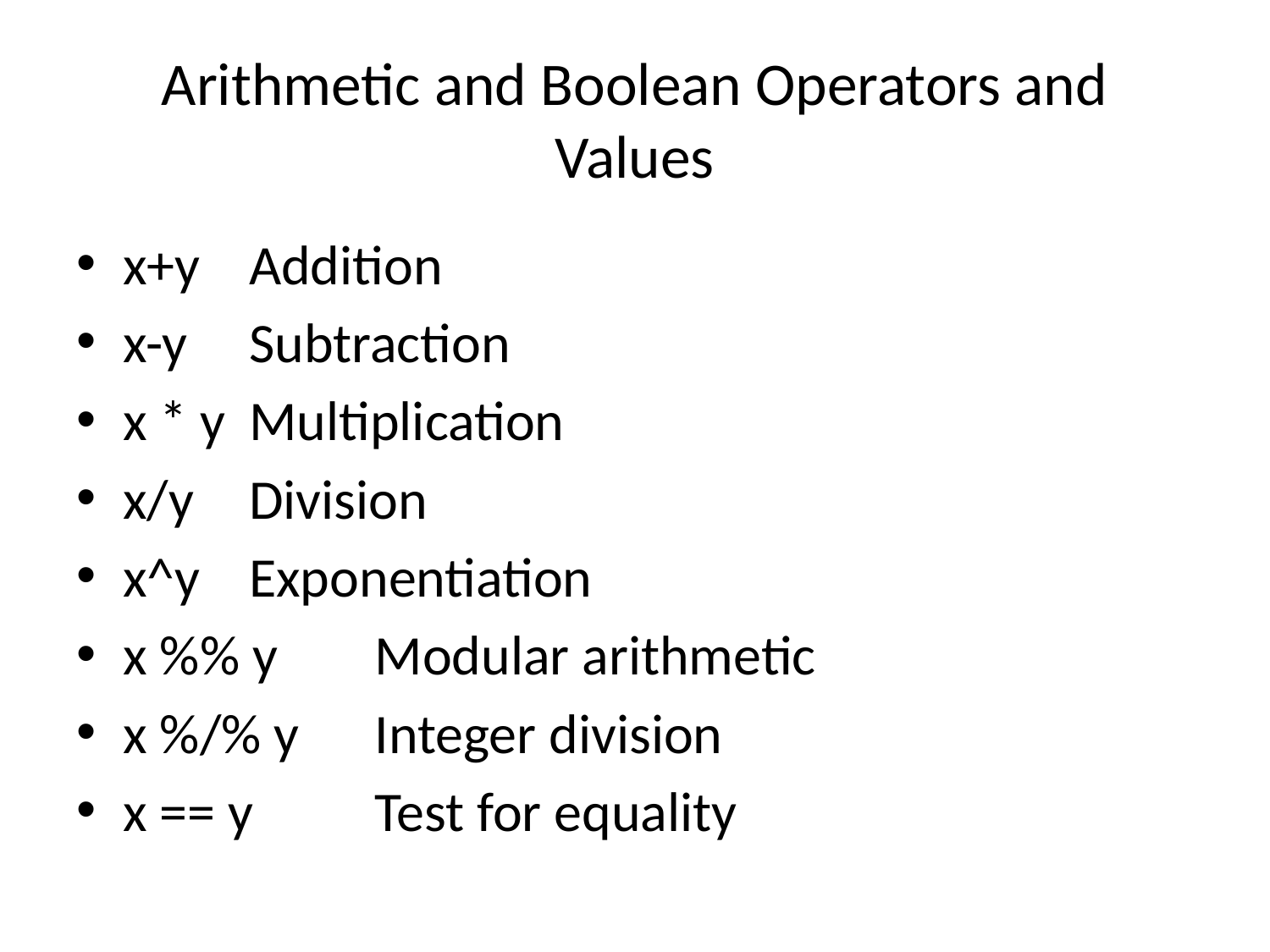

# Arithmetic and Boolean Operators and Values
x+y 		Addition
x-y 		Subtraction
x * y 		Multiplication
x/y 		Division
x^y 		Exponentiation
x %% y 		Modular arithmetic
x %/% y 		Integer division
x == y 		Test for equality